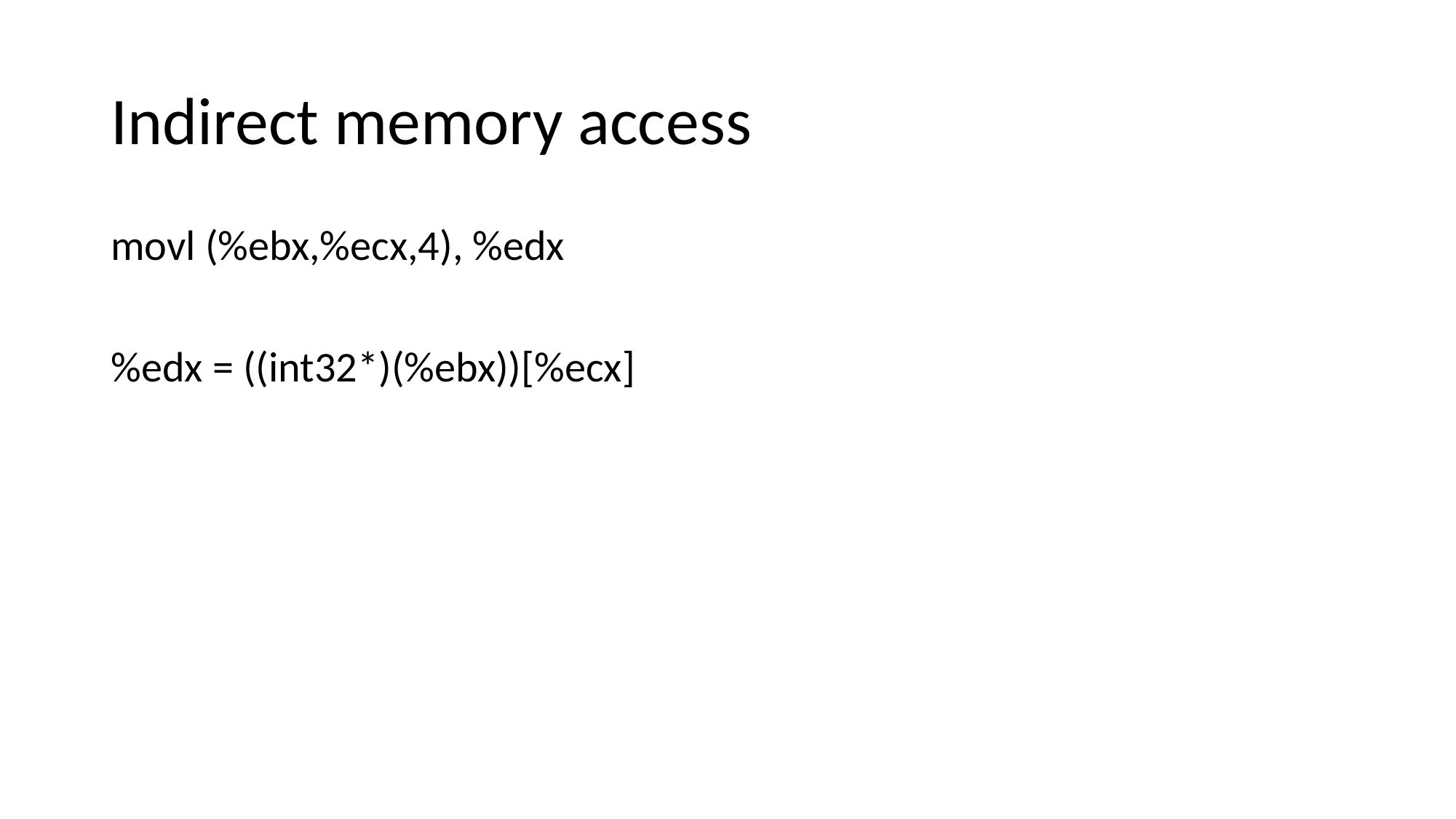

# Indirect memory access
movl (%ebx,%ecx,4), %edx

%edx = ((int32*)(%ebx))[%ecx]